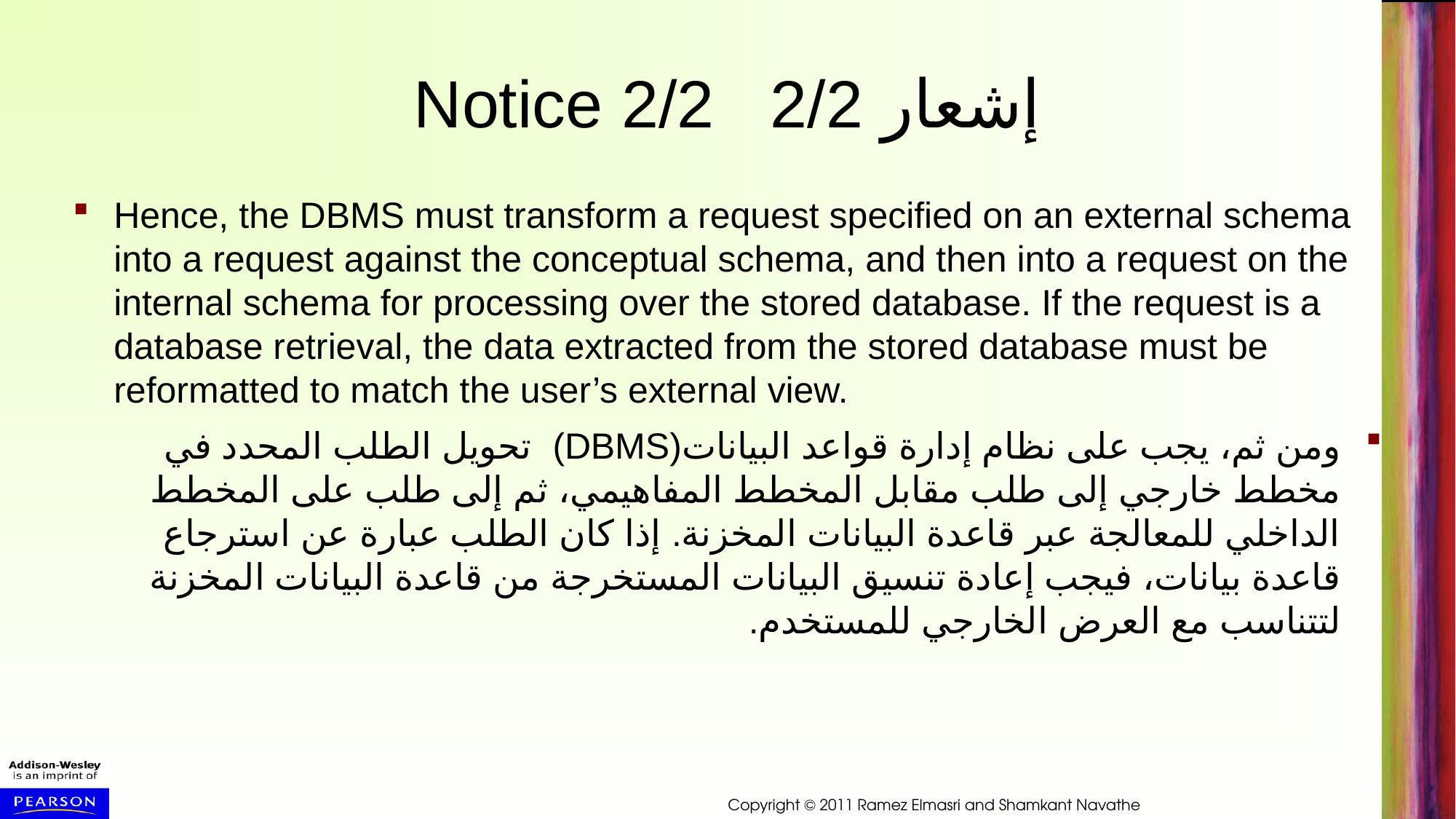

# Notice 2/2   إشعار 2/2
Hence, the DBMS must transform a request specified on an external schema into a request against the conceptual schema, and then into a request on the internal schema for processing over the stored database. If the request is a database retrieval, the data extracted from the stored database must be reformatted to match the user’s external view.
ومن ثم، يجب على نظام إدارة قواعد البيانات(DBMS)  تحويل الطلب المحدد في مخطط خارجي إلى طلب مقابل المخطط المفاهيمي، ثم إلى طلب على المخطط الداخلي للمعالجة عبر قاعدة البيانات المخزنة. إذا كان الطلب عبارة عن استرجاع قاعدة بيانات، فيجب إعادة تنسيق البيانات المستخرجة من قاعدة البيانات المخزنة لتتناسب مع العرض الخارجي للمستخدم.